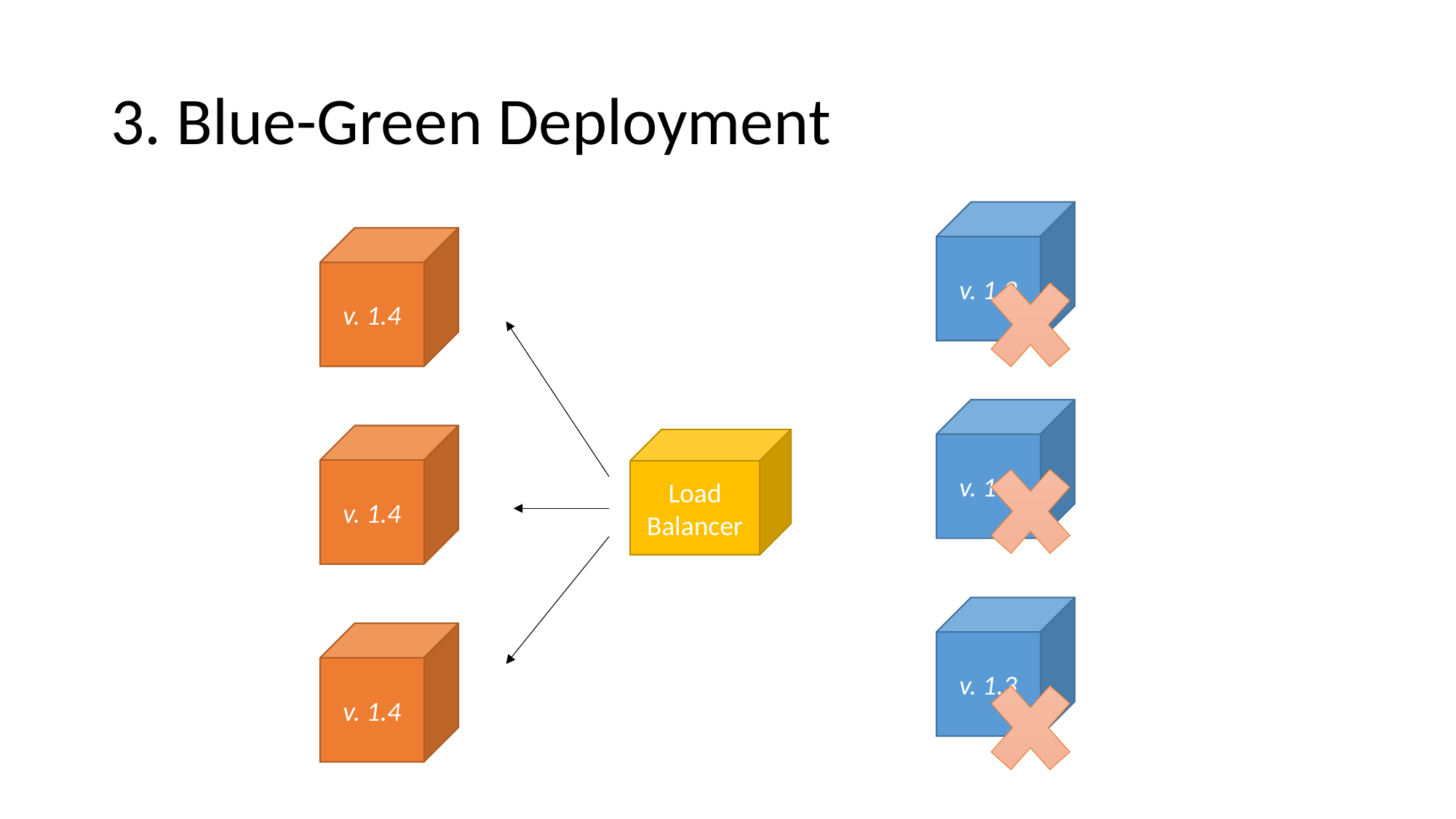

# 3. Blue-Green Deployment
v. 1.3
v. 1.4

v. 1.3
v. 1.4
Load
Balancer

v. 1.3
v. 1.4